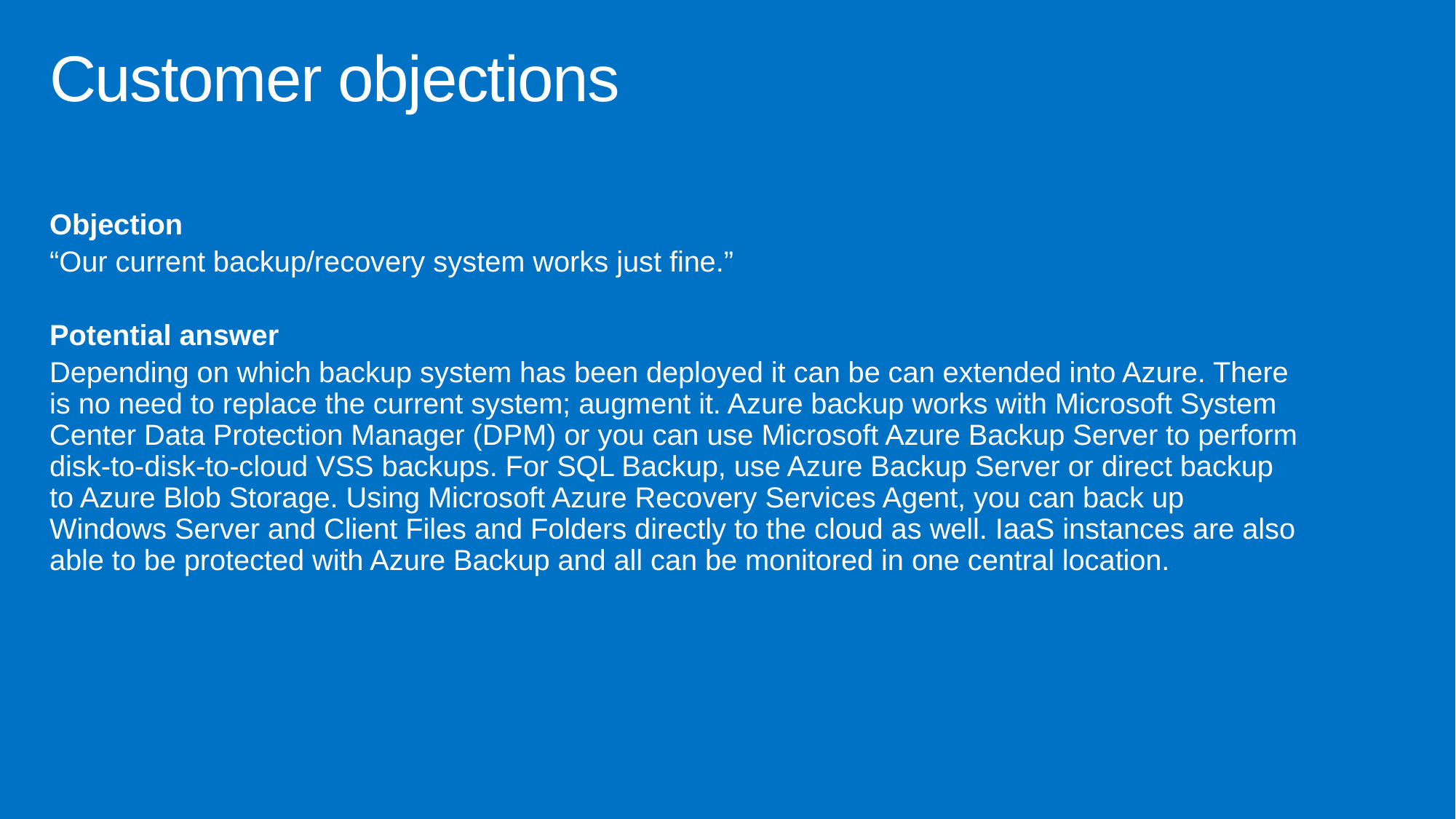

# Customer objections
Objection
“Our current backup/recovery system works just fine.”

Potential answer
Depending on which backup system has been deployed it can be can extended into Azure. There is no need to replace the current system; augment it. Azure backup works with Microsoft System Center Data Protection Manager (DPM) or you can use Microsoft Azure Backup Server to perform disk-to-disk-to-cloud VSS backups. For SQL Backup, use Azure Backup Server or direct backup to Azure Blob Storage. Using Microsoft Azure Recovery Services Agent, you can back up Windows Server and Client Files and Folders directly to the cloud as well. IaaS instances are also able to be protected with Azure Backup and all can be monitored in one central location.